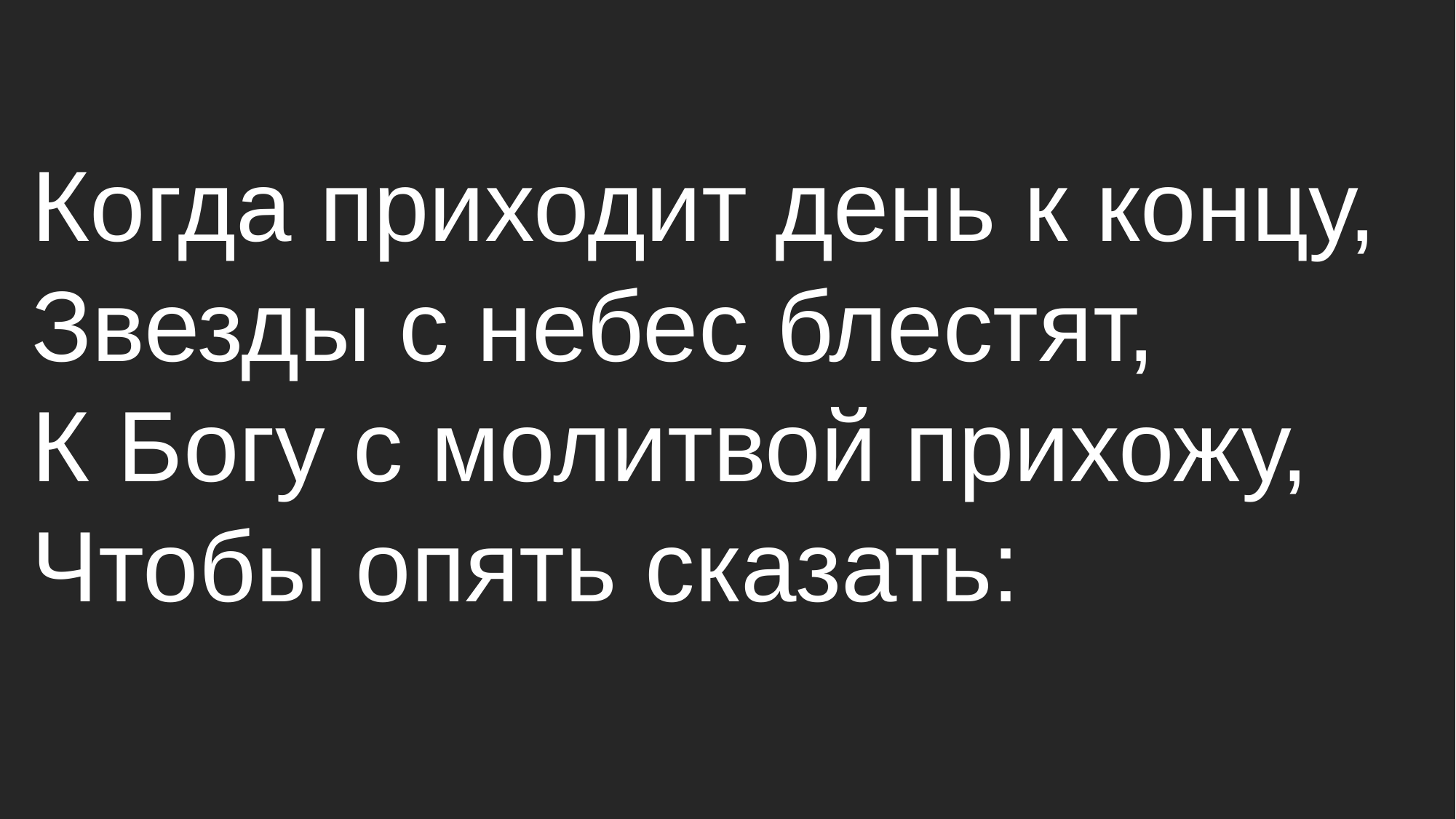

Когда приходит день к концу,
Звезды с небес блестят,
К Богу с молитвой прихожу,
Чтобы опять сказать: